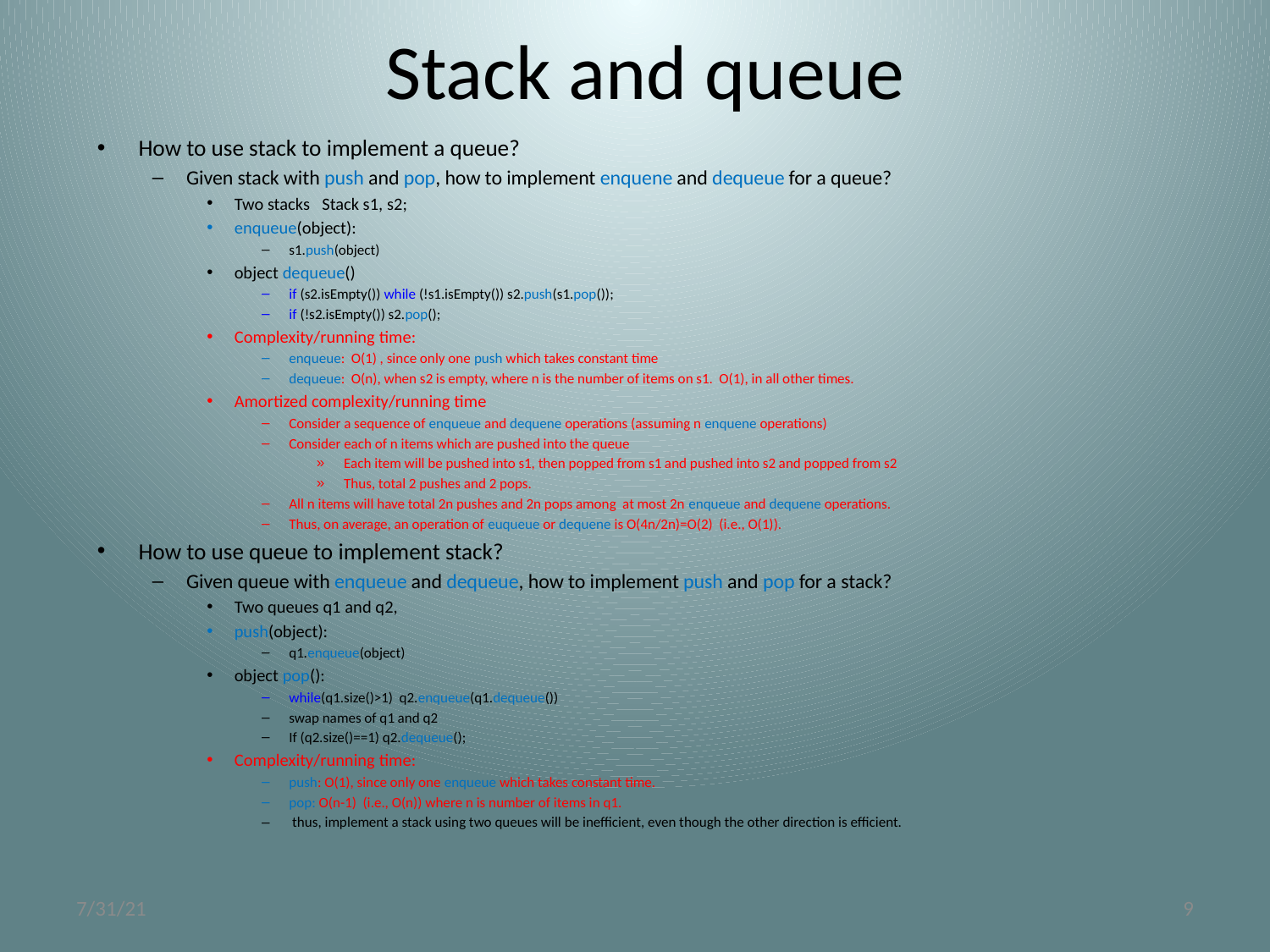

# Stack and queue
How to use stack to implement a queue?
Given stack with push and pop, how to implement enquene and dequeue for a queue?
Two stacks   Stack s1, s2;
enqueue(object):
s1.push(object)
object dequeue()
if (s2.isEmpty()) while (!s1.isEmpty()) s2.push(s1.pop());
if (!s2.isEmpty()) s2.pop();
Complexity/running time:
enqueue:  O(1) , since only one push which takes constant time
dequeue:  O(n), when s2 is empty, where n is the number of items on s1.  O(1), in all other times.
Amortized complexity/running time
Consider a sequence of enqueue and dequene operations (assuming n enquene operations)
Consider each of n items which are pushed into the queue
Each item will be pushed into s1, then popped from s1 and pushed into s2 and popped from s2
Thus, total 2 pushes and 2 pops.
All n items will have total 2n pushes and 2n pops among  at most 2n enqueue and dequene operations.
Thus, on average, an operation of euqueue or dequene is O(4n/2n)=O(2)  (i.e., O(1)).
How to use queue to implement stack?
Given queue with enqueue and dequeue, how to implement push and pop for a stack?
Two queues q1 and q2,
push(object):
q1.enqueue(object)
object pop():
while(q1.size()>1)  q2.enqueue(q1.dequeue())
swap names of q1 and q2
If (q2.size()==1) q2.dequeue();
Complexity/running time:
push: O(1), since only one enqueue which takes constant time.
pop: O(n-1)  (i.e., O(n)) where n is number of items in q1.
 thus, implement a stack using two queues will be inefficient, even though the other direction is efficient.

7/31/21
9